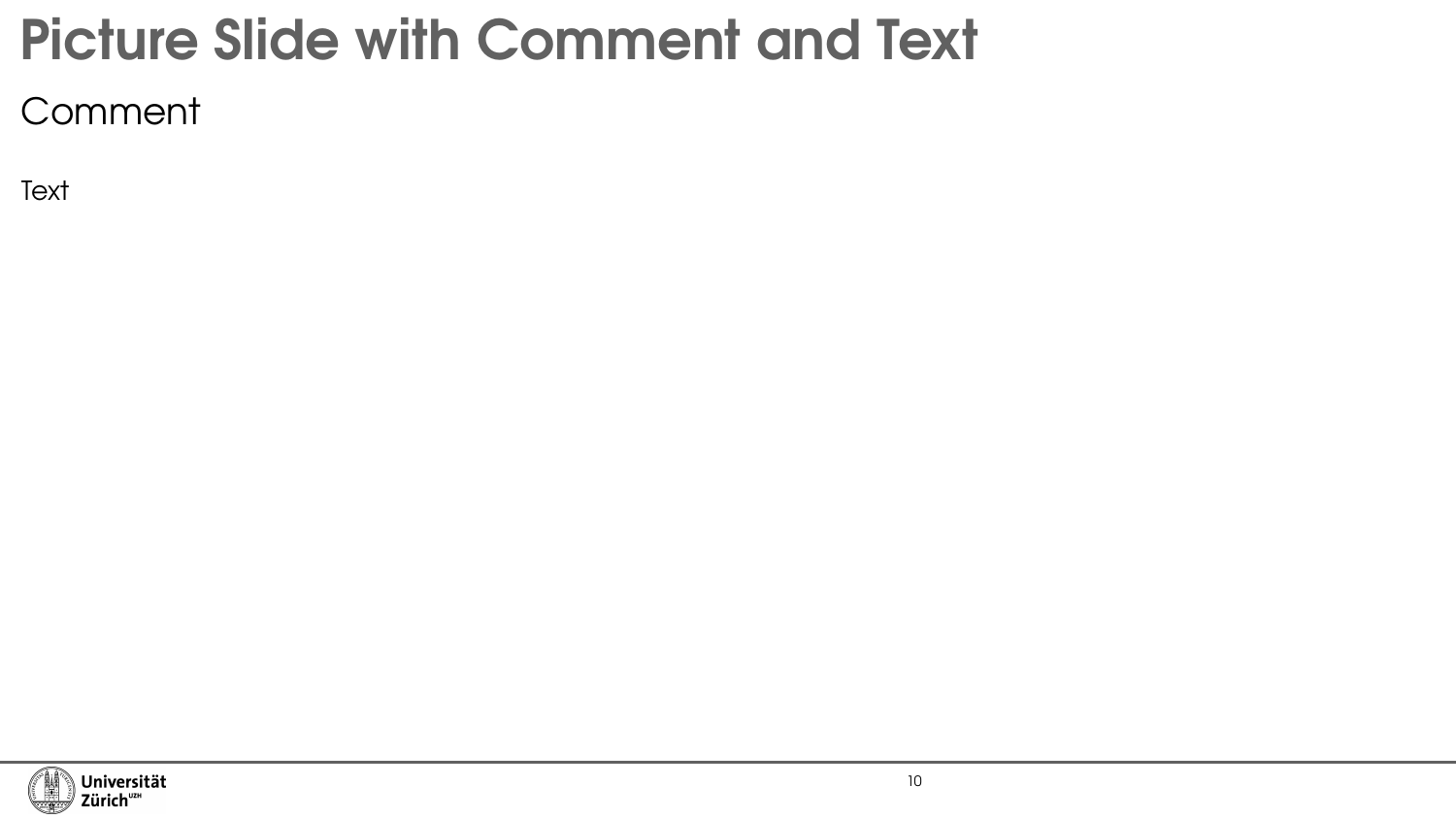

Picture Slide with Comment and Text
Comment
Text